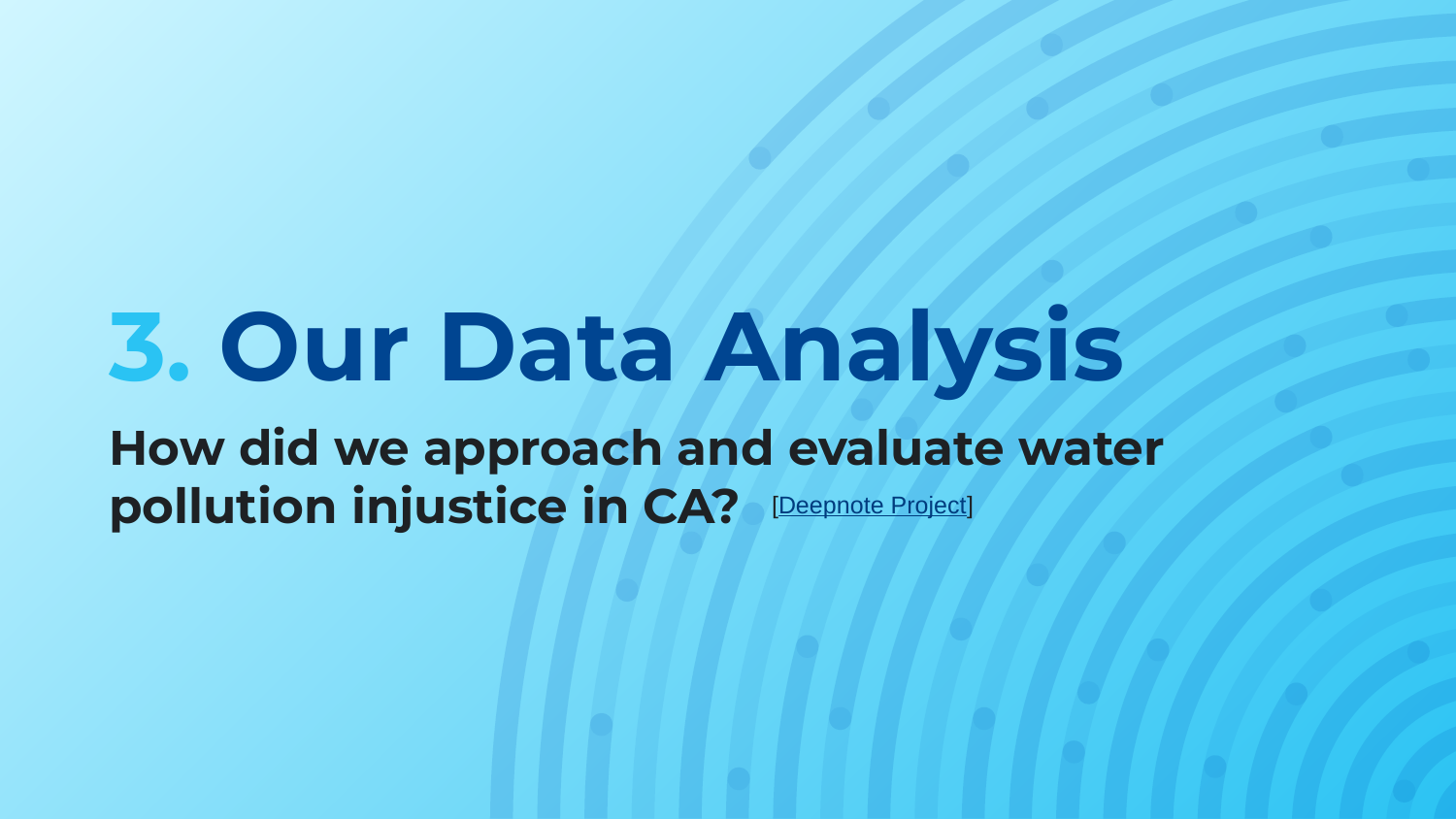

# 3. Our Data Analysis
How did we approach and evaluate water pollution injustice in CA?
[Deepnote Project]